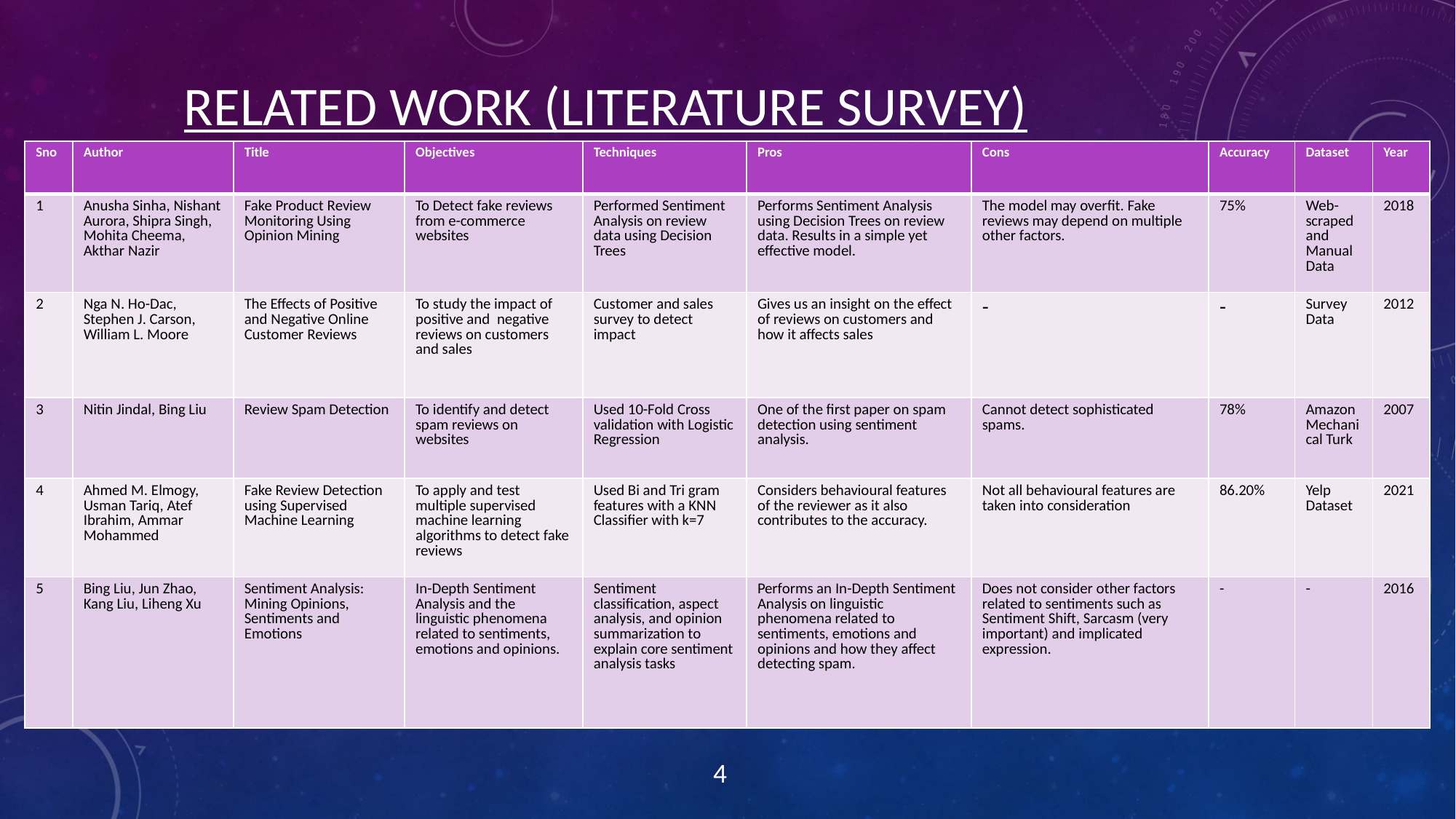

# Related work (literature Survey)
| Sno | Author | Title | Objectives | Techniques | Pros | Cons | Accuracy | Dataset | Year |
| --- | --- | --- | --- | --- | --- | --- | --- | --- | --- |
| 1 | Anusha Sinha, Nishant Aurora, Shipra Singh, Mohita Cheema, Akthar Nazir | Fake Product Review Monitoring Using Opinion Mining | To Detect fake reviews from e-commerce websites | Performed Sentiment Analysis on review data using Decision Trees | Performs Sentiment Analysis using Decision Trees on review data. Results in a simple yet effective model. | The model may overfit. Fake reviews may depend on multiple other factors. | 75% | Web-scraped and Manual Data | 2018 |
| 2 | Nga N. Ho-Dac, Stephen J. Carson, William L. Moore | The Effects of Positive and Negative Online Customer Reviews | To study the impact of positive and negative reviews on customers and sales | Customer and sales survey to detect impact | Gives us an insight on the effect of reviews on customers and how it affects sales | - | - | Survey Data | 2012 |
| 3 | Nitin Jindal, Bing Liu | Review Spam Detection | To identify and detect spam reviews on websites | Used 10-Fold Cross validation with Logistic Regression | One of the first paper on spam detection using sentiment analysis. | Cannot detect sophisticated spams. | 78% | Amazon Mechanical Turk | 2007 |
| 4 | Ahmed M. Elmogy, Usman Tariq, Atef Ibrahim, Ammar Mohammed | Fake Review Detection using Supervised Machine Learning | To apply and test multiple supervised machine learning algorithms to detect fake reviews | Used Bi and Tri gram features with a KNN Classifier with k=7 | Considers behavioural features of the reviewer as it also contributes to the accuracy. | Not all behavioural features are taken into consideration | 86.20% | Yelp Dataset | 2021 |
| 5 | Bing Liu, Jun Zhao, Kang Liu, Liheng Xu | Sentiment Analysis: Mining Opinions, Sentiments and Emotions | In-Depth Sentiment Analysis and the linguistic phenomena related to sentiments, emotions and opinions. | Sentiment classification, aspect analysis, and opinion summarization to explain core sentiment analysis tasks | Performs an In-Depth Sentiment Analysis on linguistic phenomena related to sentiments, emotions and opinions and how they affect detecting spam. | Does not consider other factors related to sentiments such as Sentiment Shift, Sarcasm (very important) and implicated expression. | - | - | 2016 |
4